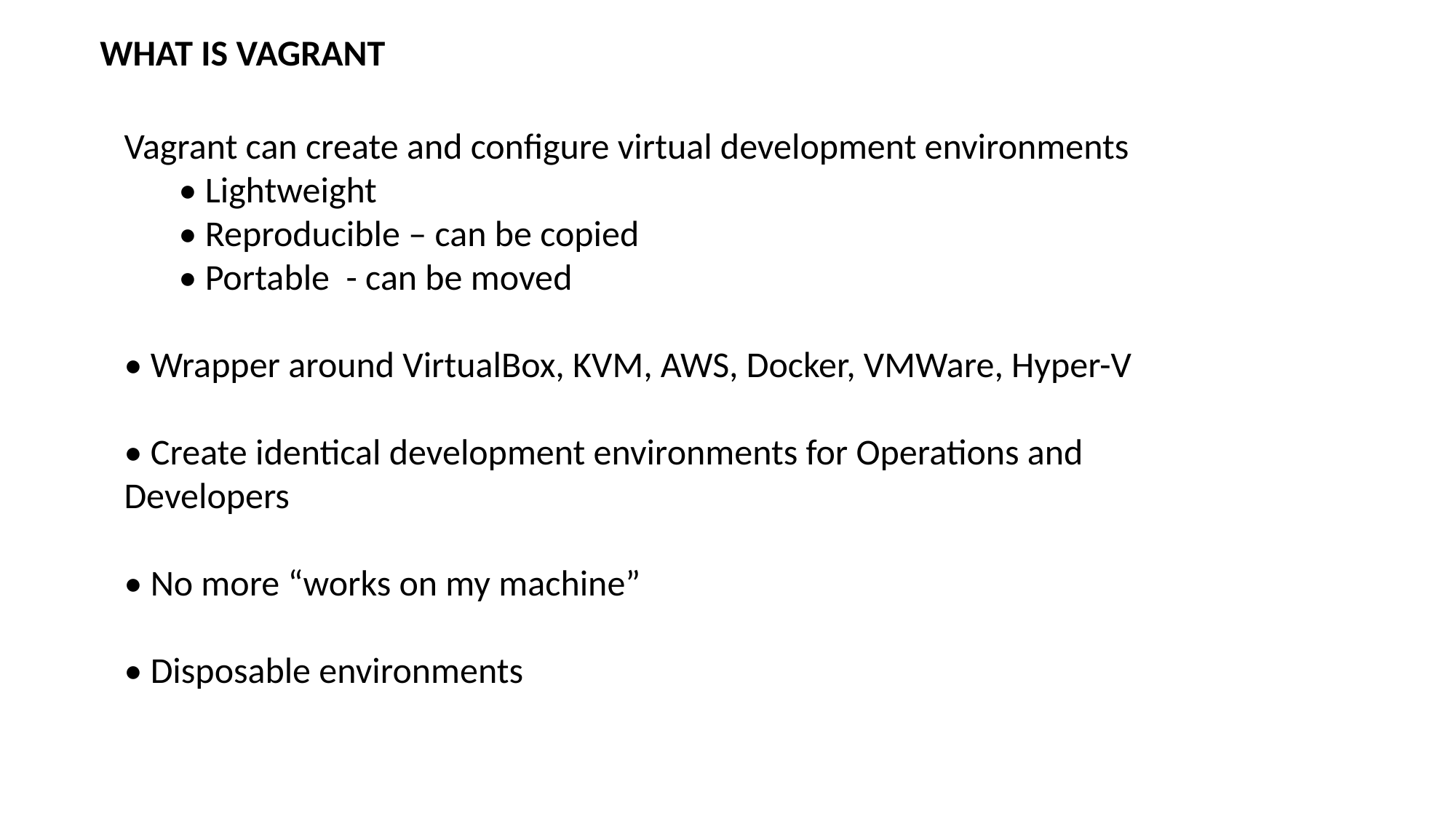

WHAT IS VAGRANT
Vagrant can create and configure virtual development environments
• Lightweight
• Reproducible – can be copied
• Portable  - can be moved

• Wrapper around VirtualBox, KVM, AWS, Docker, VMWare, Hyper-V

• Create identical development environments for Operations and Developers

• No more “works on my machine”

• Disposable environments